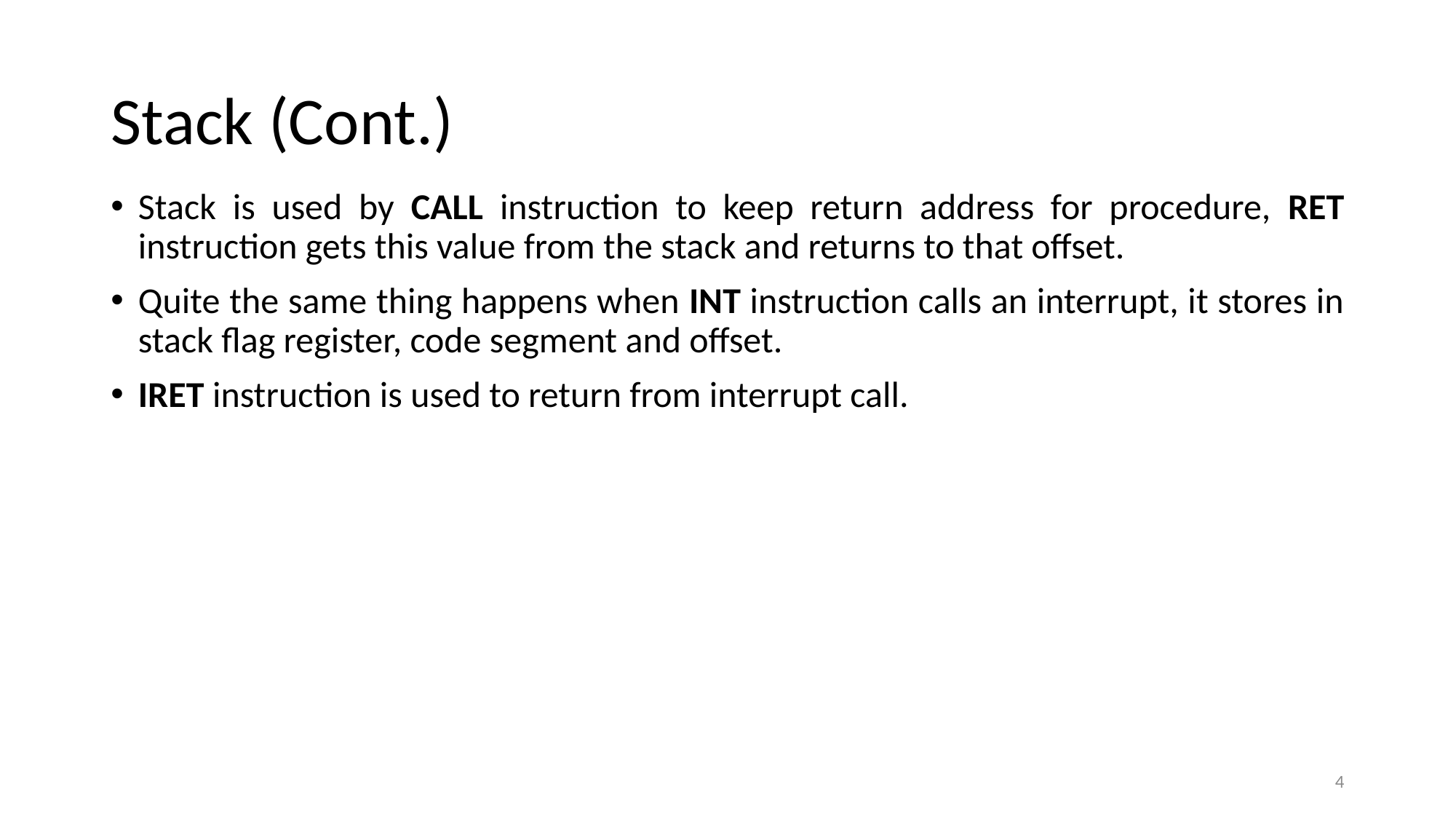

# Stack (Cont.)
Stack is used by CALL instruction to keep return address for procedure, RET instruction gets this value from the stack and returns to that offset.
Quite the same thing happens when INT instruction calls an interrupt, it stores in stack flag register, code segment and offset.
IRET instruction is used to return from interrupt call.

4